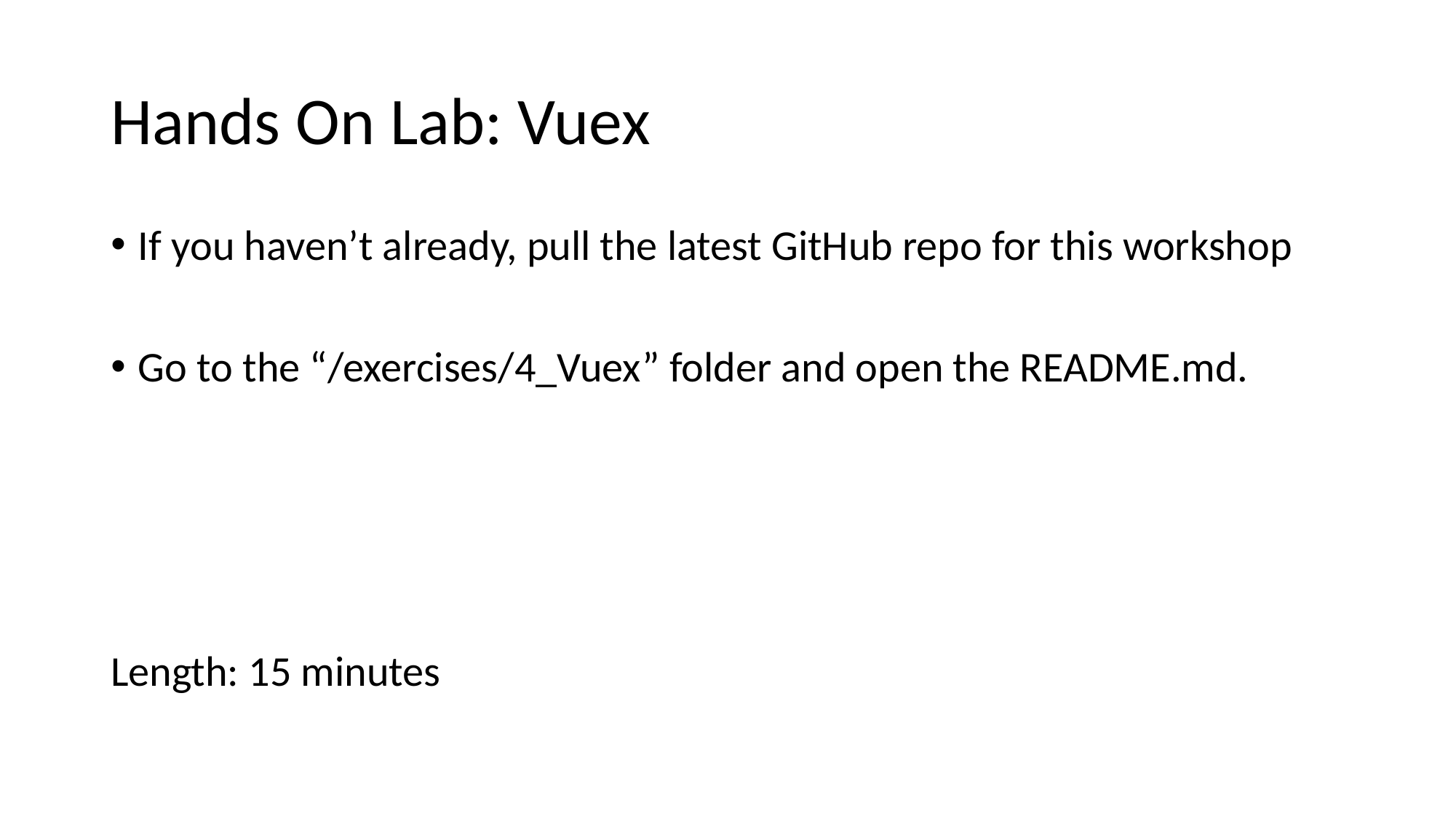

# Hands On Lab: Vuex
If you haven’t already, pull the latest GitHub repo for this workshop

Go to the “/exercises/4_Vuex” folder and open the README.md.

Length: 15 minutes